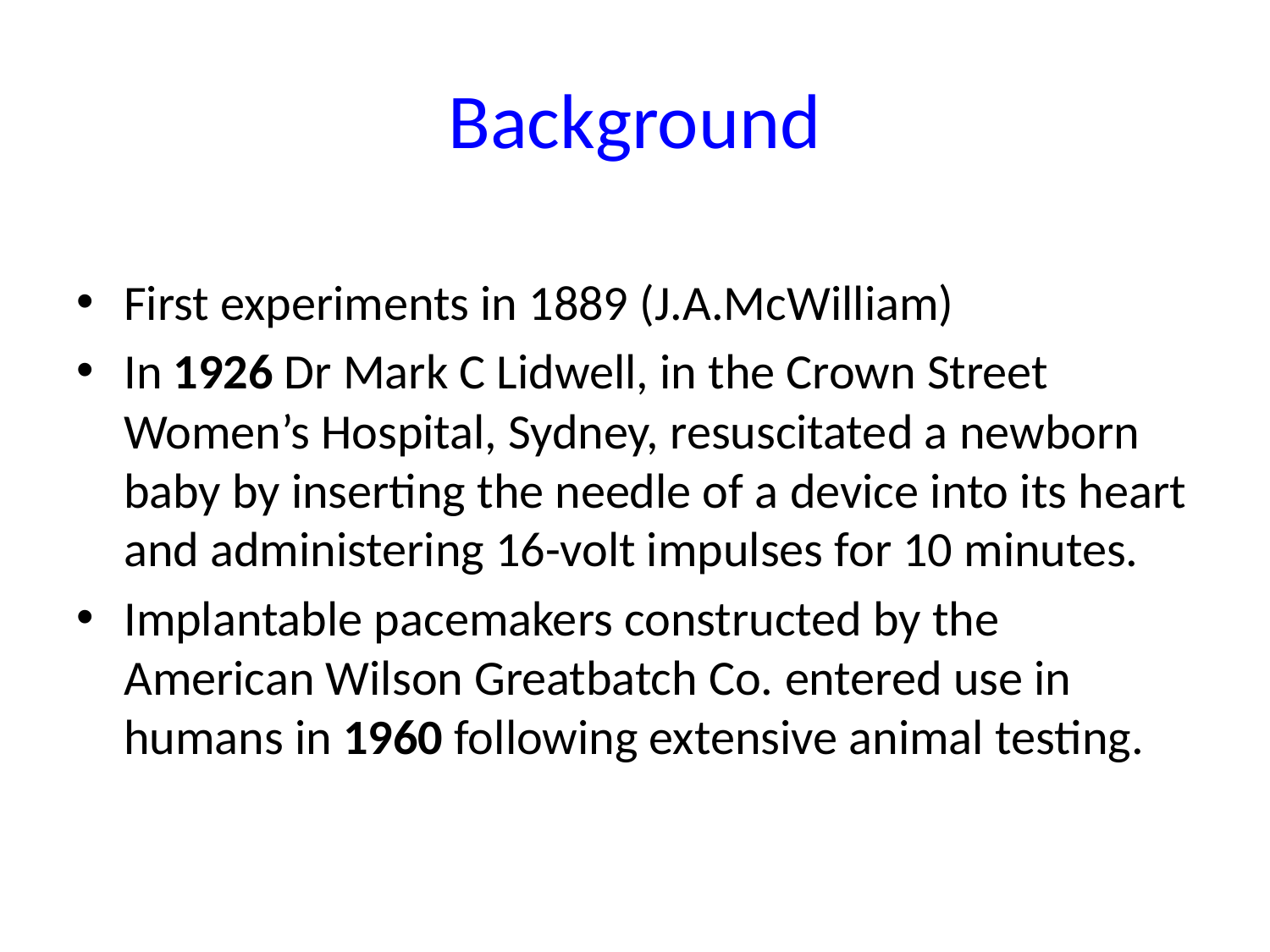

# Background
First experiments in 1889 (J.A.McWilliam)
In 1926 Dr Mark C Lidwell, in the Crown Street Women’s Hospital, Sydney, resuscitated a newborn baby by inserting the needle of a device into its heart and administering 16-volt impulses for 10 minutes.
Implantable pacemakers constructed by the American Wilson Greatbatch Co. entered use in humans in 1960 following extensive animal testing.